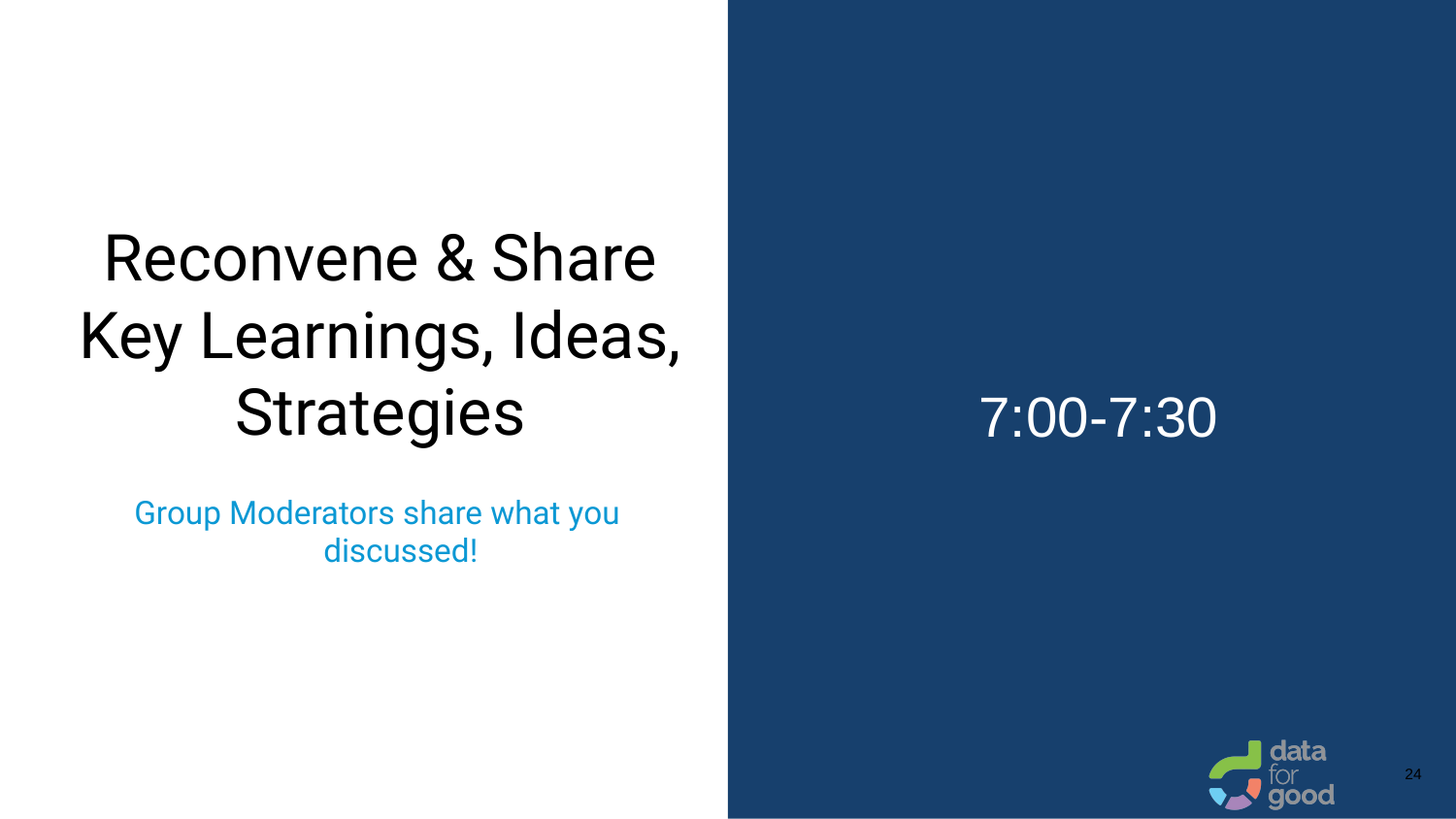

7:00-7:30
# Reconvene & Share Key Learnings, Ideas, Strategies
 Group Moderators share what you discussed!
24